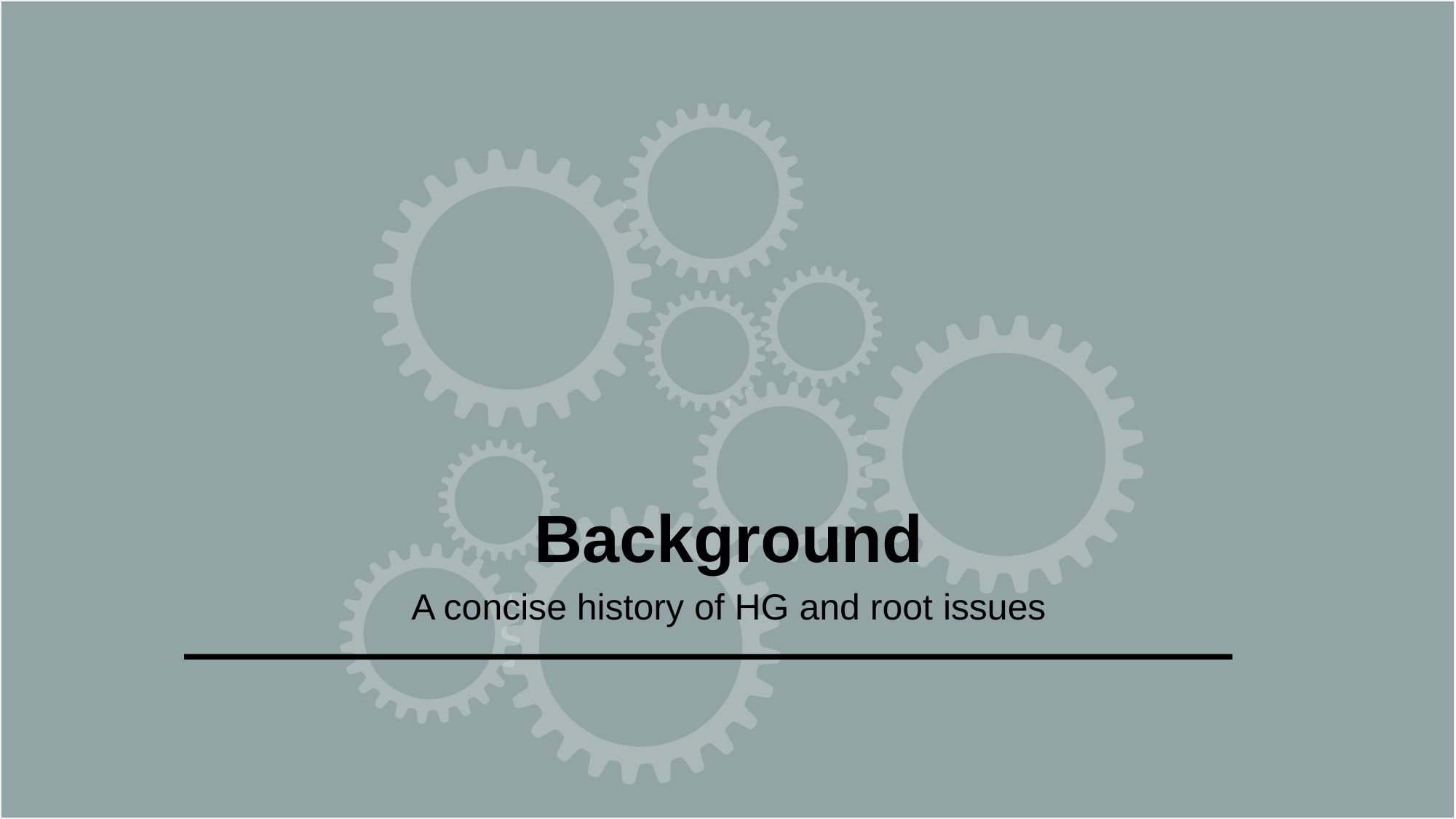

Background
A concise history of HG and root issues